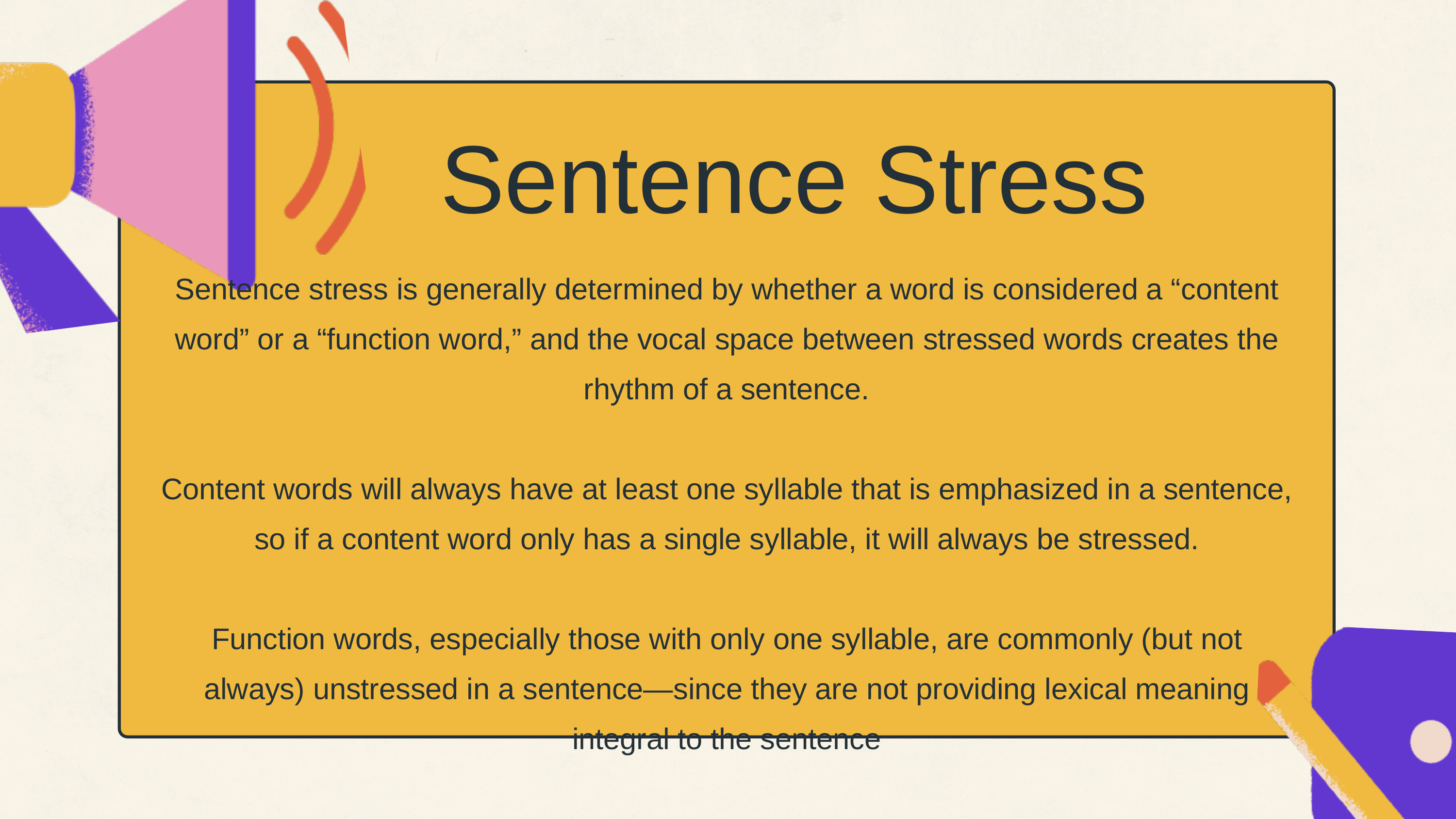

Sentence Stress
Sentence stress is generally determined by whether a word is considered a “content word” or a “function word,” and the vocal space between stressed words creates the rhythm of a sentence.

Content words will always have at least one syllable that is emphasized in a sentence, so if a content word only has a single syllable, it will always be stressed.

Function words, especially those with only one syllable, are commonly (but not always) unstressed in a sentence—since they are not providing lexical meaning integral to the sentence